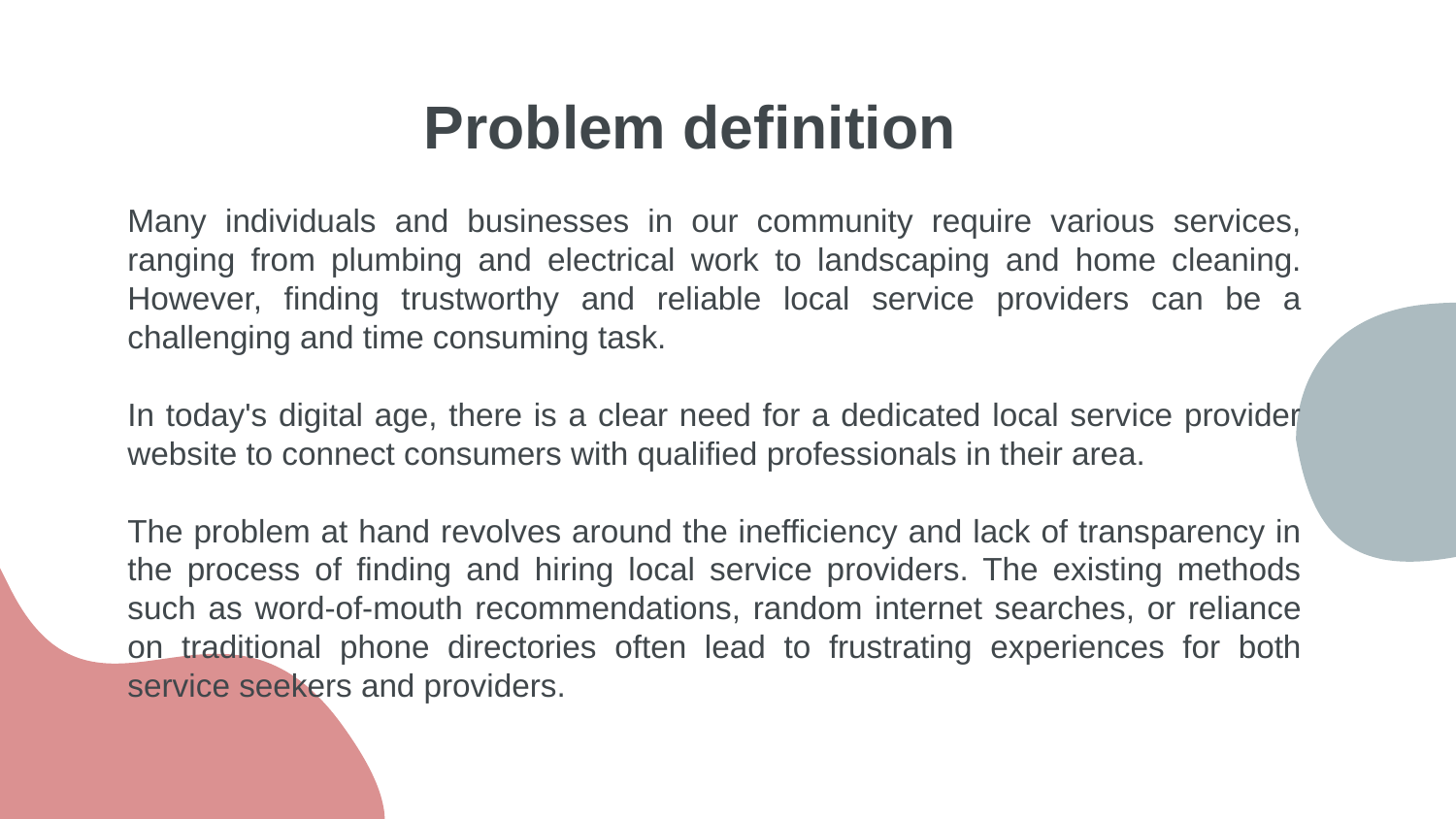

# Problem definition
Many individuals and businesses in our community require various services, ranging from plumbing and electrical work to landscaping and home cleaning. However, finding trustworthy and reliable local service providers can be a challenging and time consuming task.

In today's digital age, there is a clear need for a dedicated local service provider website to connect consumers with qualified professionals in their area.

The problem at hand revolves around the inefficiency and lack of transparency in the process of finding and hiring local service providers. The existing methods such as word-of-mouth recommendations, random internet searches, or reliance on traditional phone directories often lead to frustrating experiences for both service seekers and providers.